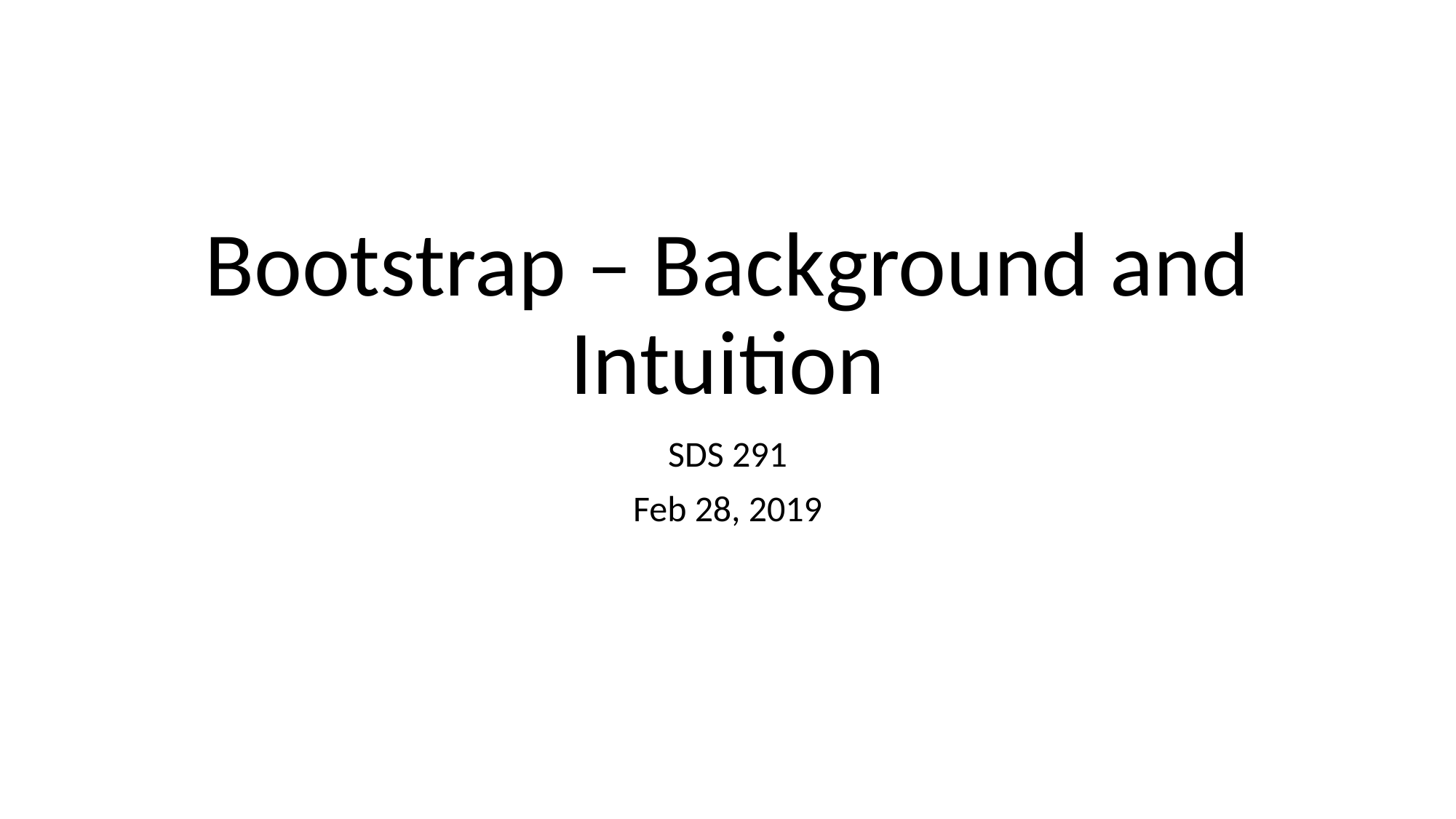

# Bootstrap – Background and Intuition
SDS 291
Feb 28, 2019